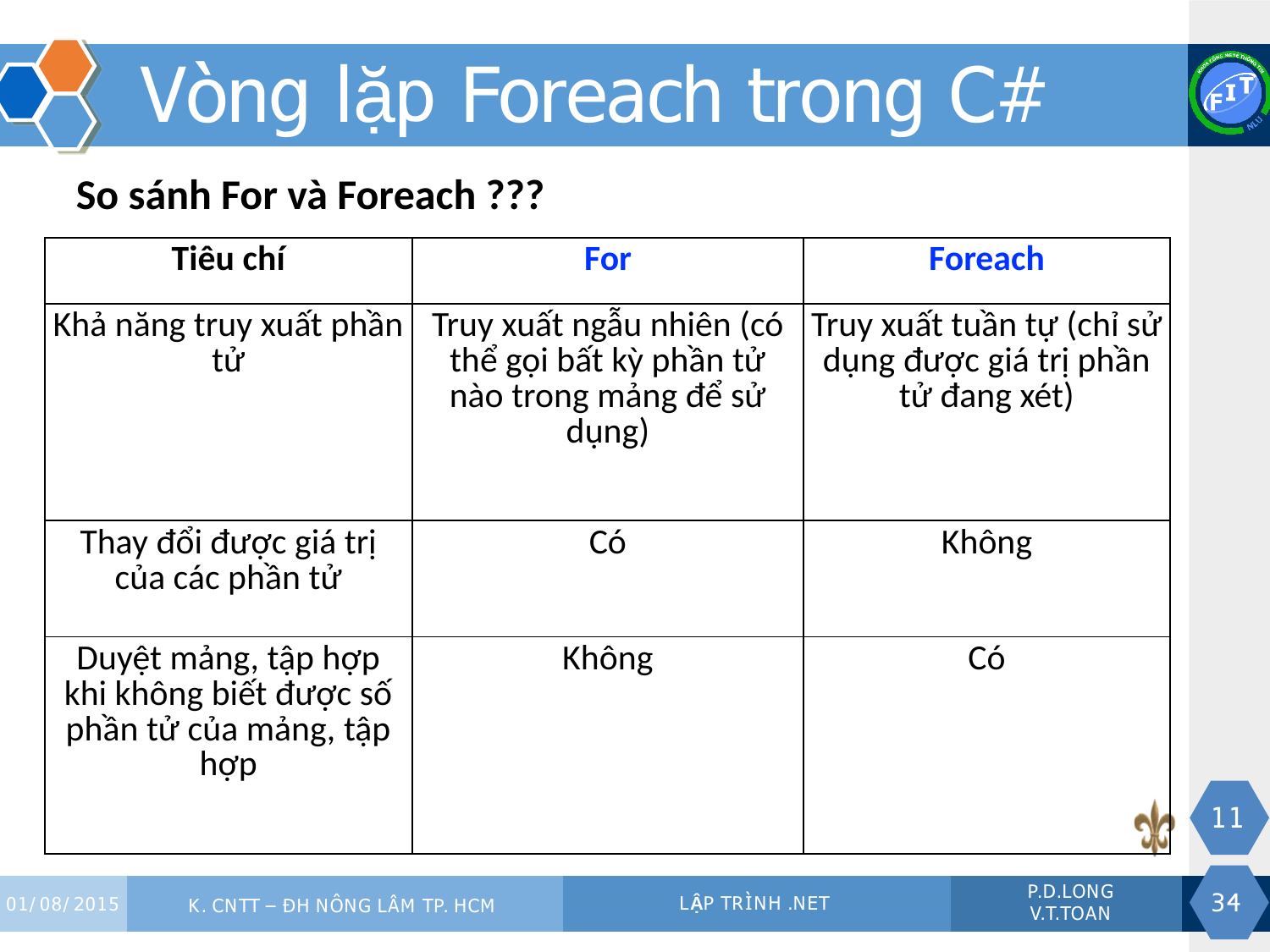

# Vòng lặp Foreach trong C#

So sánh For và Foreach ???
| Tiêu chí | For | Foreach |
| --- | --- | --- |
| Khả năng truy xuất phần tử | Truy xuất ngẫu nhiên (có thể gọi bất kỳ phần tử nào trong mảng để sử dụng) | Truy xuất tuần tự (chỉ sử dụng được giá trị phần tử đang xét) |
| Thay đổi được giá trị của các phần tử | Có | Không |
| Duyệt mảng, tập hợp khi không biết được số phần tử của mảng, tập hợp | Không | Có |
11
01/08/2015
K. CNTT – ĐH NÔNG LÂM TP. HCM